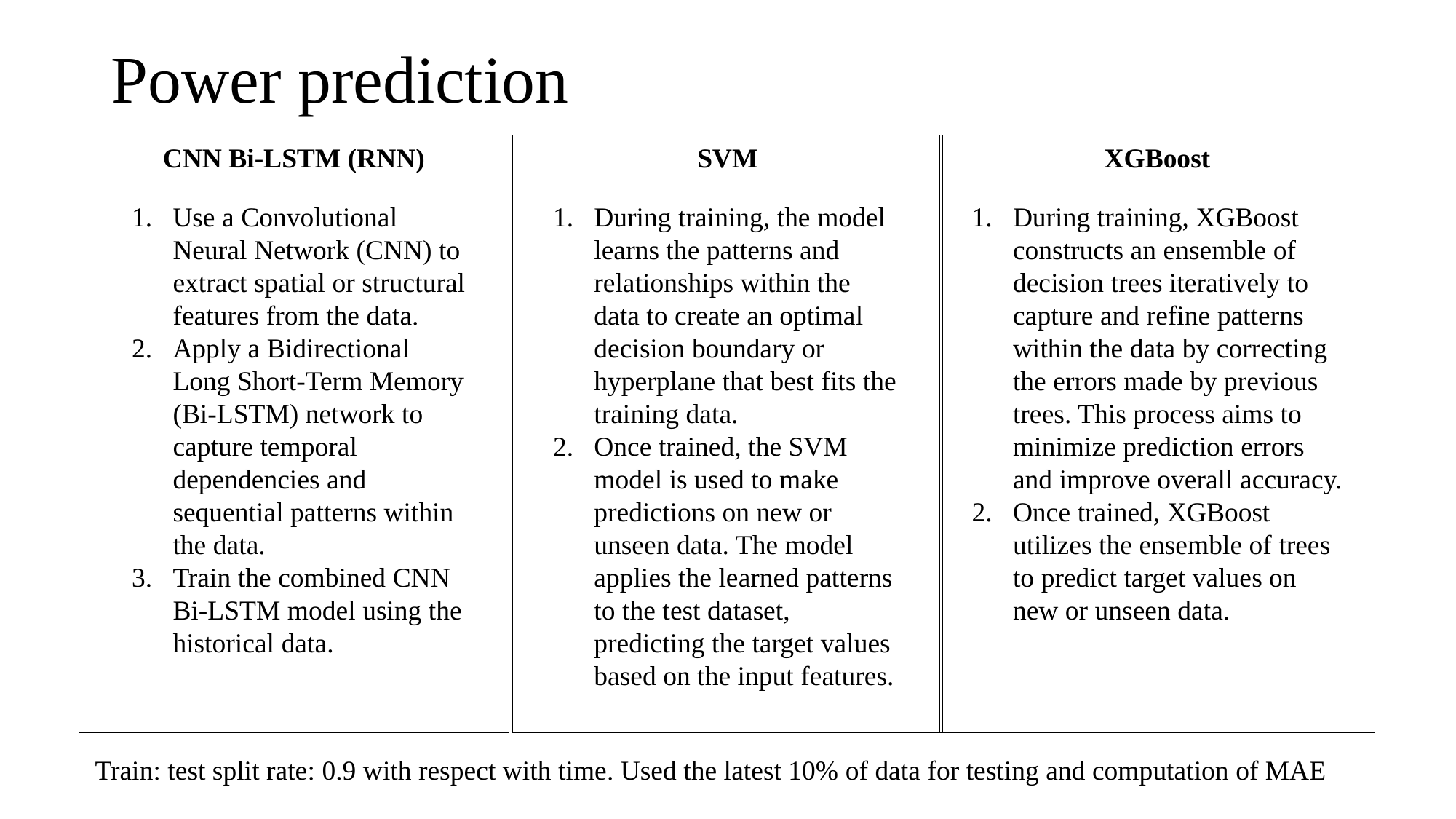

# Power prediction
CNN Bi-LSTM (RNN)

SVM
XGBoost
Use a Convolutional Neural Network (CNN) to extract spatial or structural features from the data.
Apply a Bidirectional Long Short-Term Memory (Bi-LSTM) network to capture temporal dependencies and sequential patterns within the data.
Train the combined CNN Bi-LSTM model using the historical data.
During training, the model learns the patterns and relationships within the data to create an optimal decision boundary or hyperplane that best fits the training data.
Once trained, the SVM model is used to make predictions on new or unseen data. The model applies the learned patterns to the test dataset, predicting the target values based on the input features.
During training, XGBoost constructs an ensemble of decision trees iteratively to capture and refine patterns within the data by correcting the errors made by previous trees. This process aims to minimize prediction errors and improve overall accuracy.
Once trained, XGBoost utilizes the ensemble of trees to predict target values on new or unseen data.

Train: test split rate: 0.9 with respect with time. Used the latest 10% of data for testing and computation of MAE